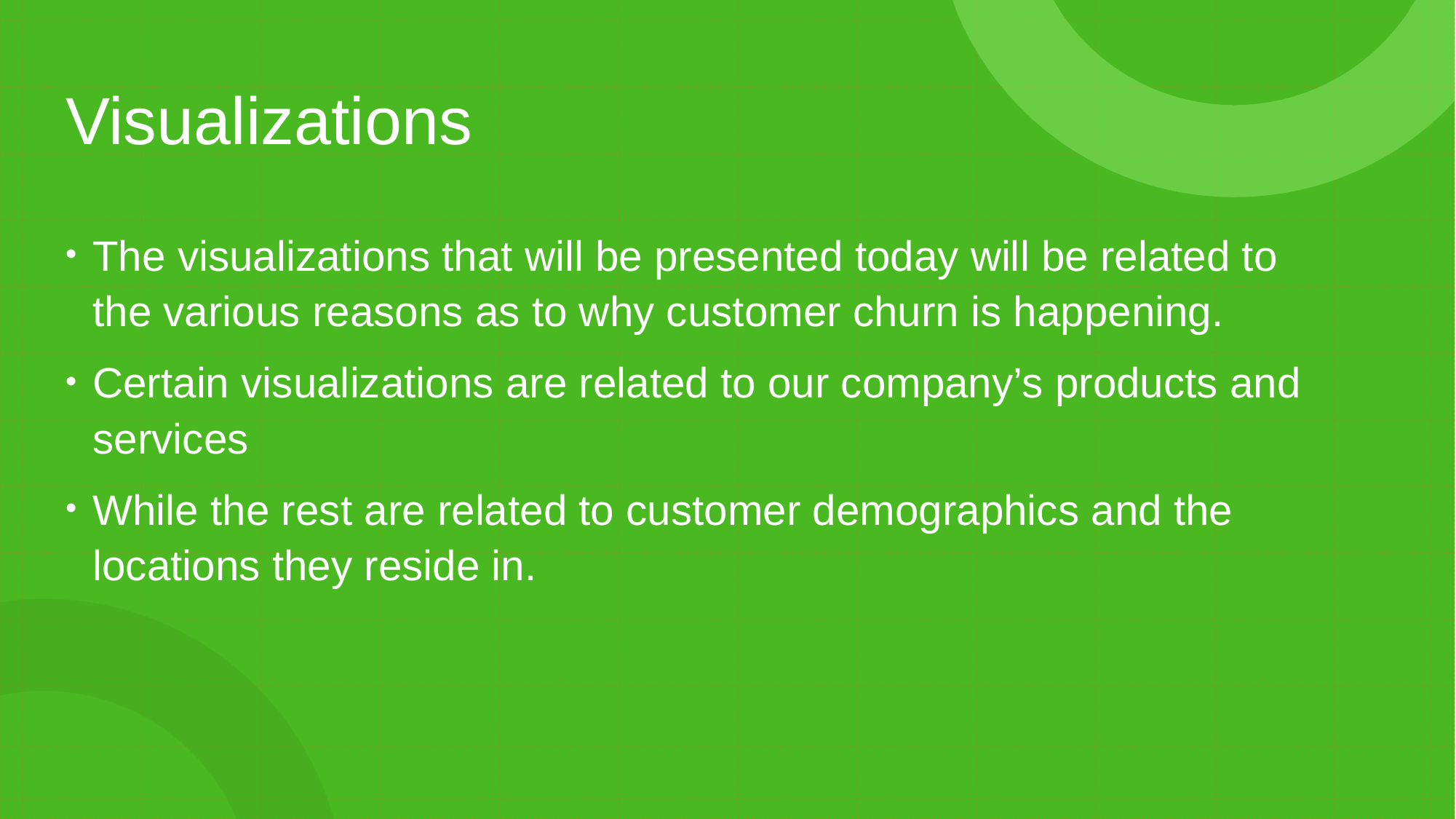

# Visualizations
The visualizations that will be presented today will be related to the various reasons as to why customer churn is happening.
Certain visualizations are related to our company’s products and services
While the rest are related to customer demographics and the locations they reside in.